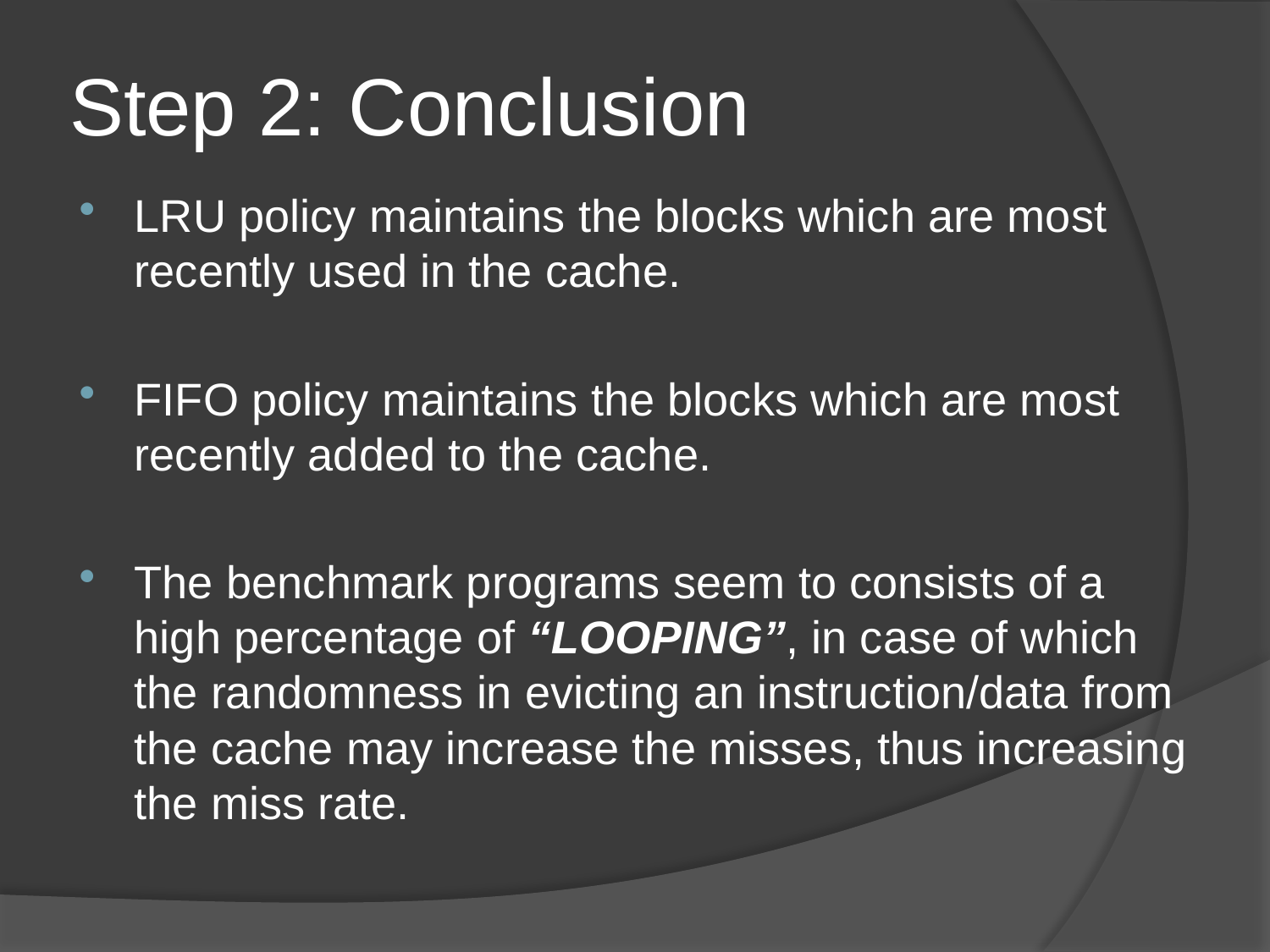

# Step 2: Conclusion
LRU policy maintains the blocks which are most recently used in the cache.

FIFO policy maintains the blocks which are most recently added to the cache.

The benchmark programs seem to consists of a high percentage of “LOOPING”, in case of which the randomness in evicting an instruction/data from the cache may increase the misses, thus increasing the miss rate.